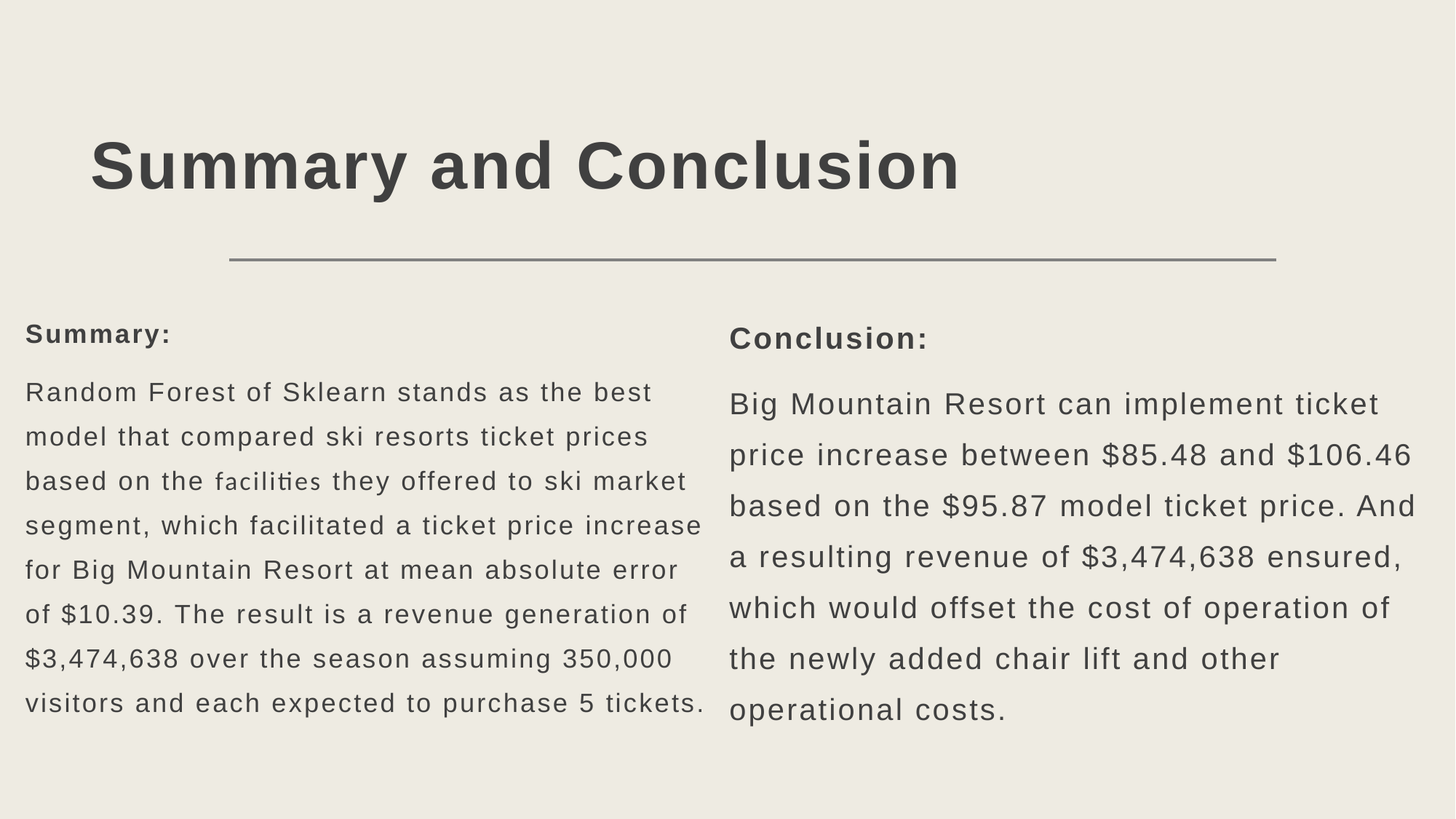

# Summary and Conclusion
Summary:
Random Forest of Sklearn stands as the best model that compared ski resorts ticket prices based on the facilities they offered to ski market segment, which facilitated a ticket price increase for Big Mountain Resort at mean absolute error of $10.39. The result is a revenue generation of $3,474,638 over the season assuming 350,000 visitors and each expected to purchase 5 tickets.
Conclusion:
Big Mountain Resort can implement ticket price increase between $85.48 and $106.46 based on the $95.87 model ticket price. And a resulting revenue of $3,474,638 ensured, which would offset the cost of operation of the newly added chair lift and other operational costs.